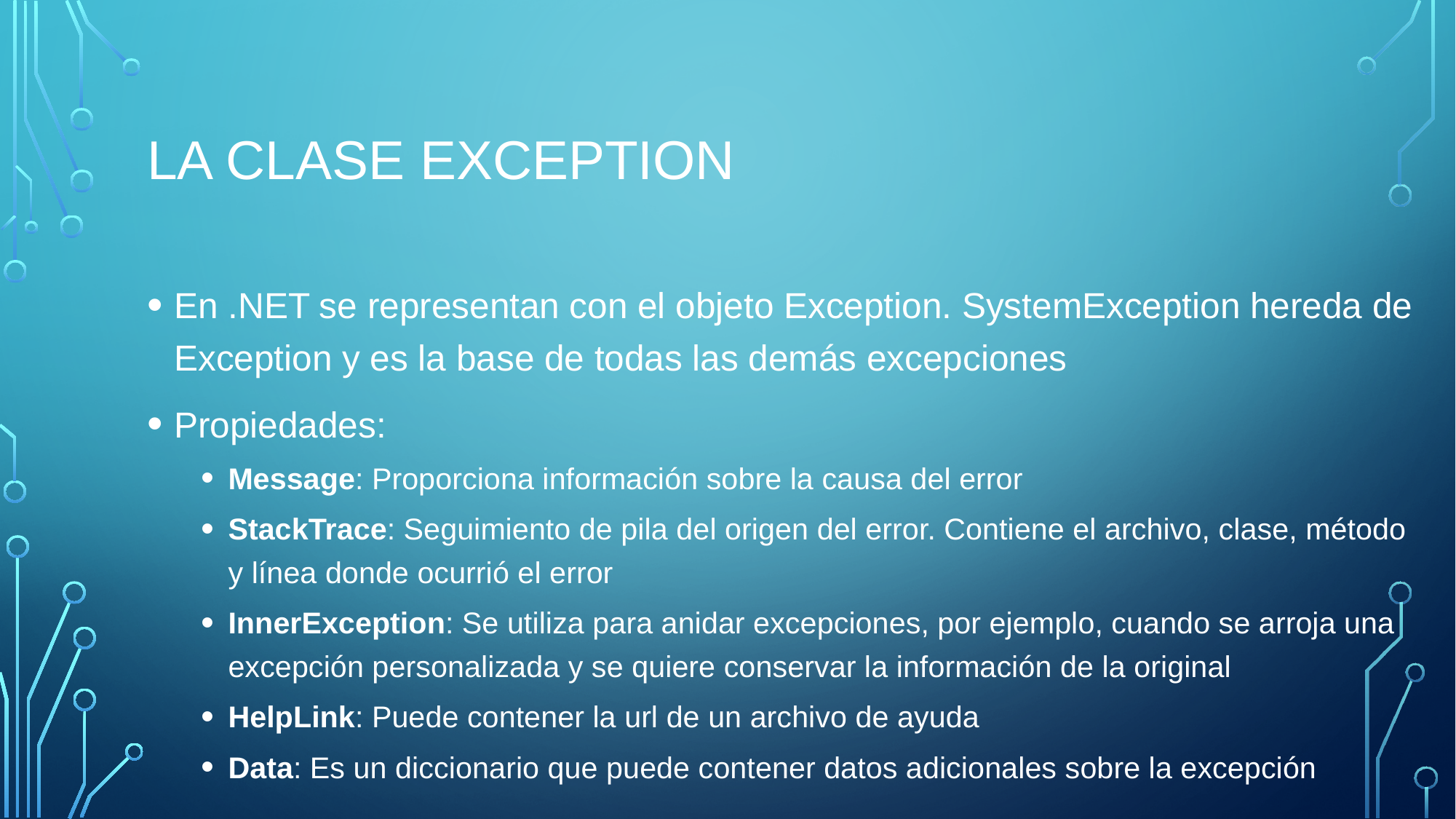

# La clase Exception
En .NET se representan con el objeto Exception. SystemException hereda de Exception y es la base de todas las demás excepciones
Propiedades:
Message: Proporciona información sobre la causa del error
StackTrace: Seguimiento de pila del origen del error. Contiene el archivo, clase, método y línea donde ocurrió el error
InnerException: Se utiliza para anidar excepciones, por ejemplo, cuando se arroja una excepción personalizada y se quiere conservar la información de la original
HelpLink: Puede contener la url de un archivo de ayuda
Data: Es un diccionario que puede contener datos adicionales sobre la excepción